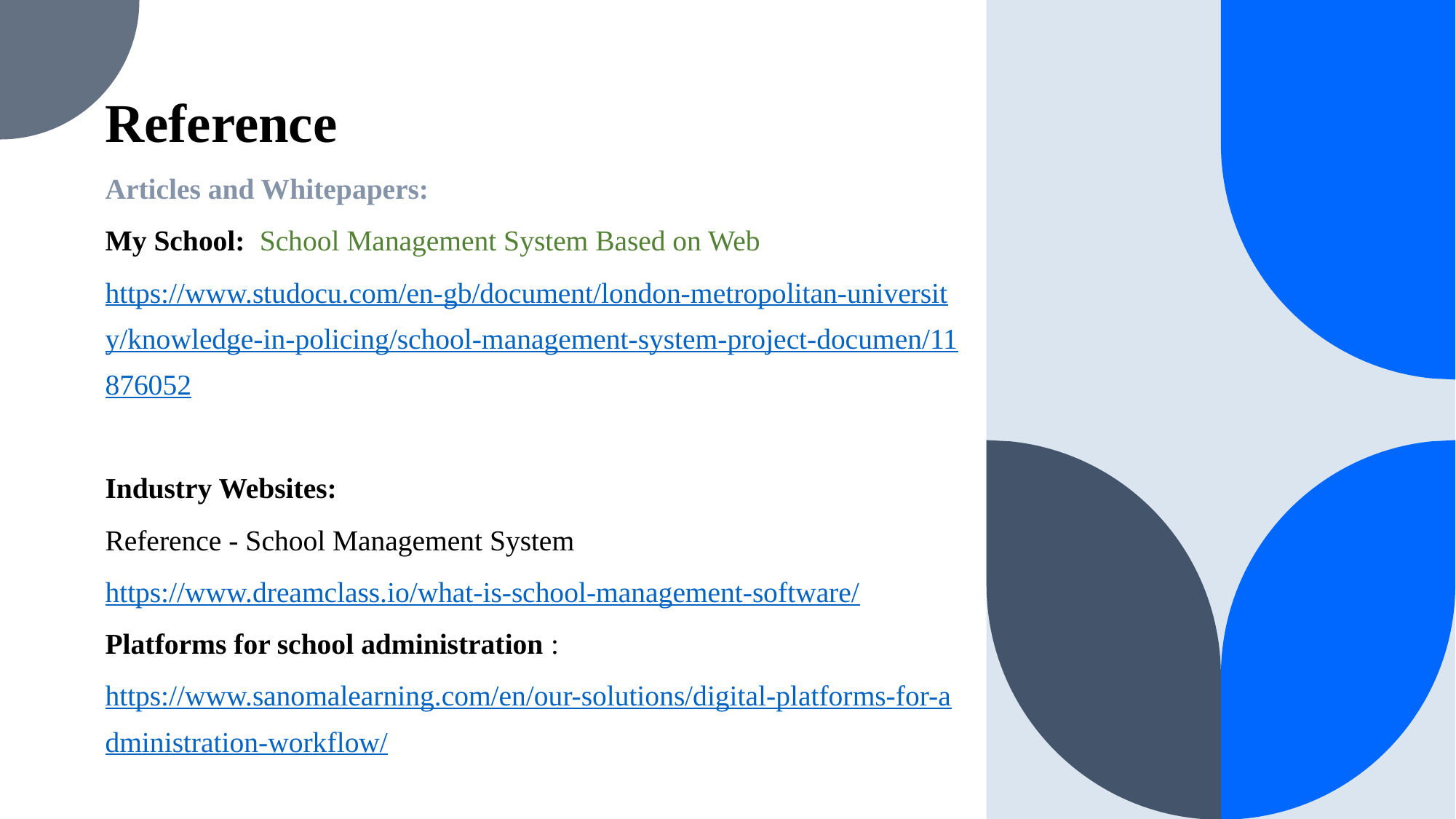

Reference
Articles and Whitepapers:
My School:  School Management System Based on Web   https://www.studocu.com/en-gb/document/london-metropolitan-university/knowledge-in-policing/school-management-system-project-documen/11876052
Industry Websites:
Reference - School Management System https://www.dreamclass.io/what-is-school-management-software/
Platforms for school administration : https://www.sanomalearning.com/en/our-solutions/digital-platforms-for-administration-workflow/